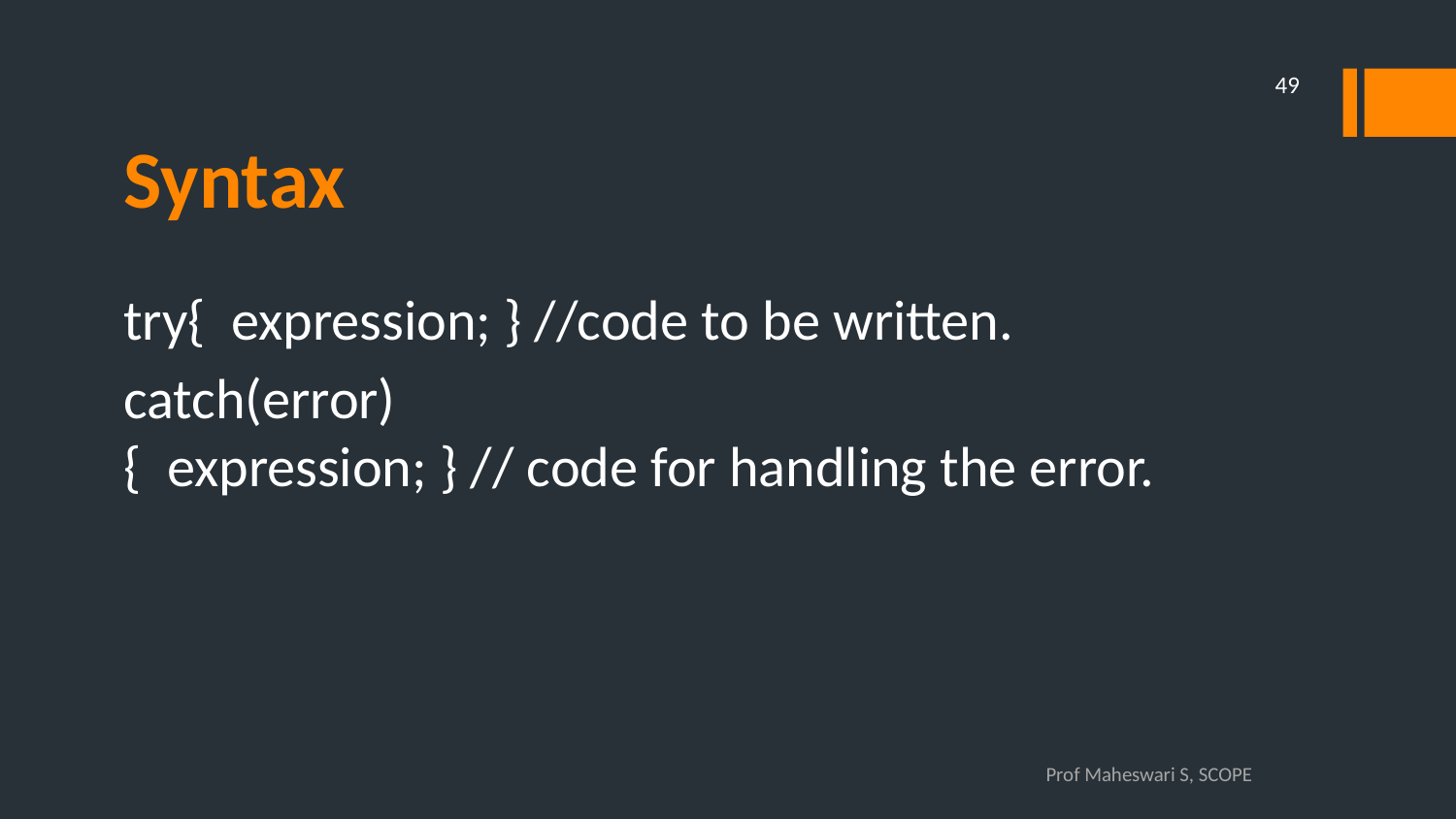

49
# Syntax
try{  expression; } //code to be written.
catch(error){  expression; } // code for handling the error.
Prof Maheswari S, SCOPE